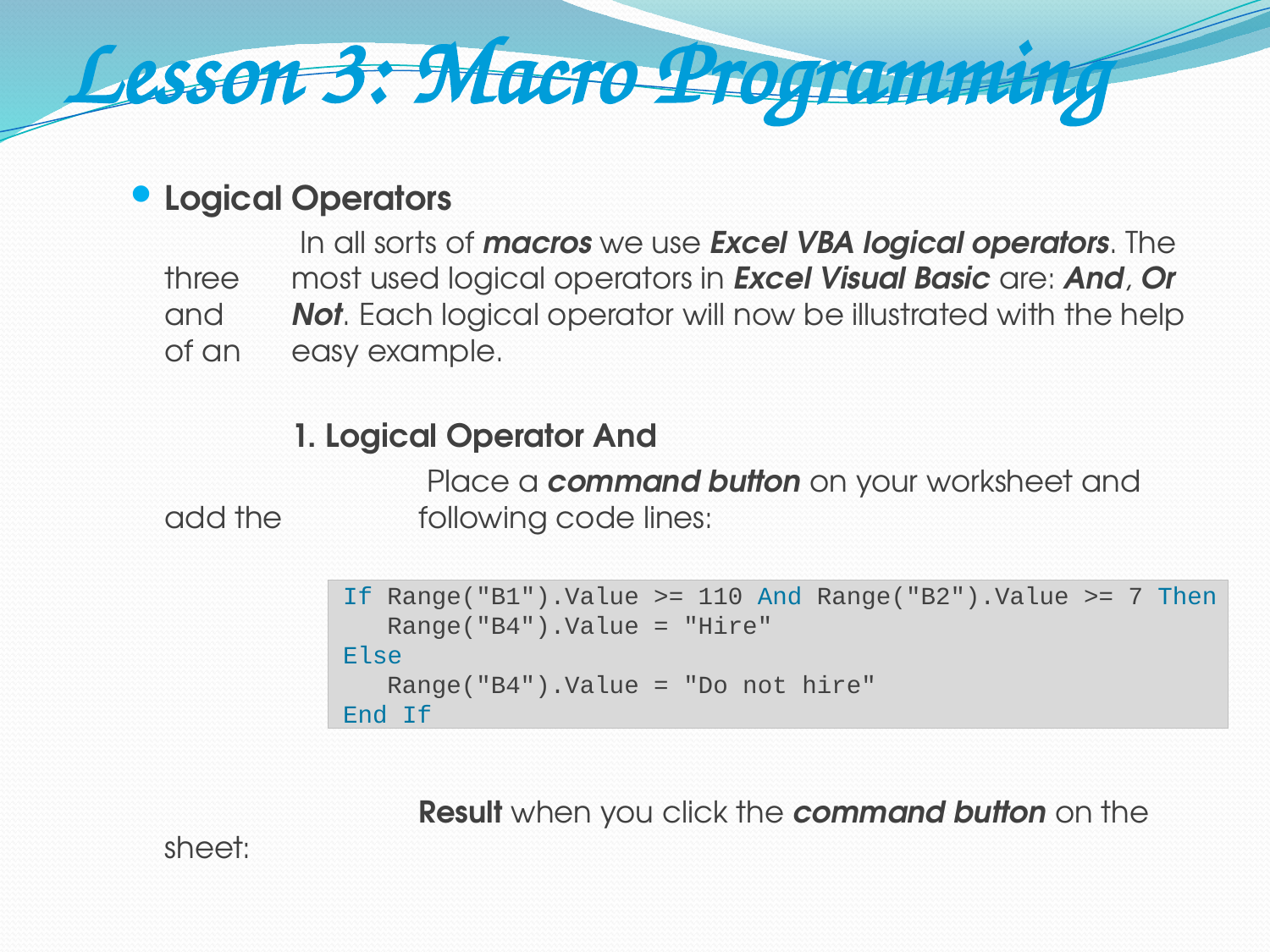

# Lesson 3: Macro Programming
Logical Operators
		 In all sorts of macros we use Excel VBA logical operators. The three 	most used logical operators in Excel Visual Basic are: And, Or and 	Not. Each logical operator will now be illustrated with the help of an 	easy example.

		1. Logical Operator And
			 Place a command button on your worksheet and add the 		following code lines:

			Result when you click the command button on the sheet:

 If Range("B1").Value >= 110 And Range("B2").Value >= 7 Then
    Range("B4").Value = "Hire"
 Else
    Range("B4").Value = "Do not hire"
 End If